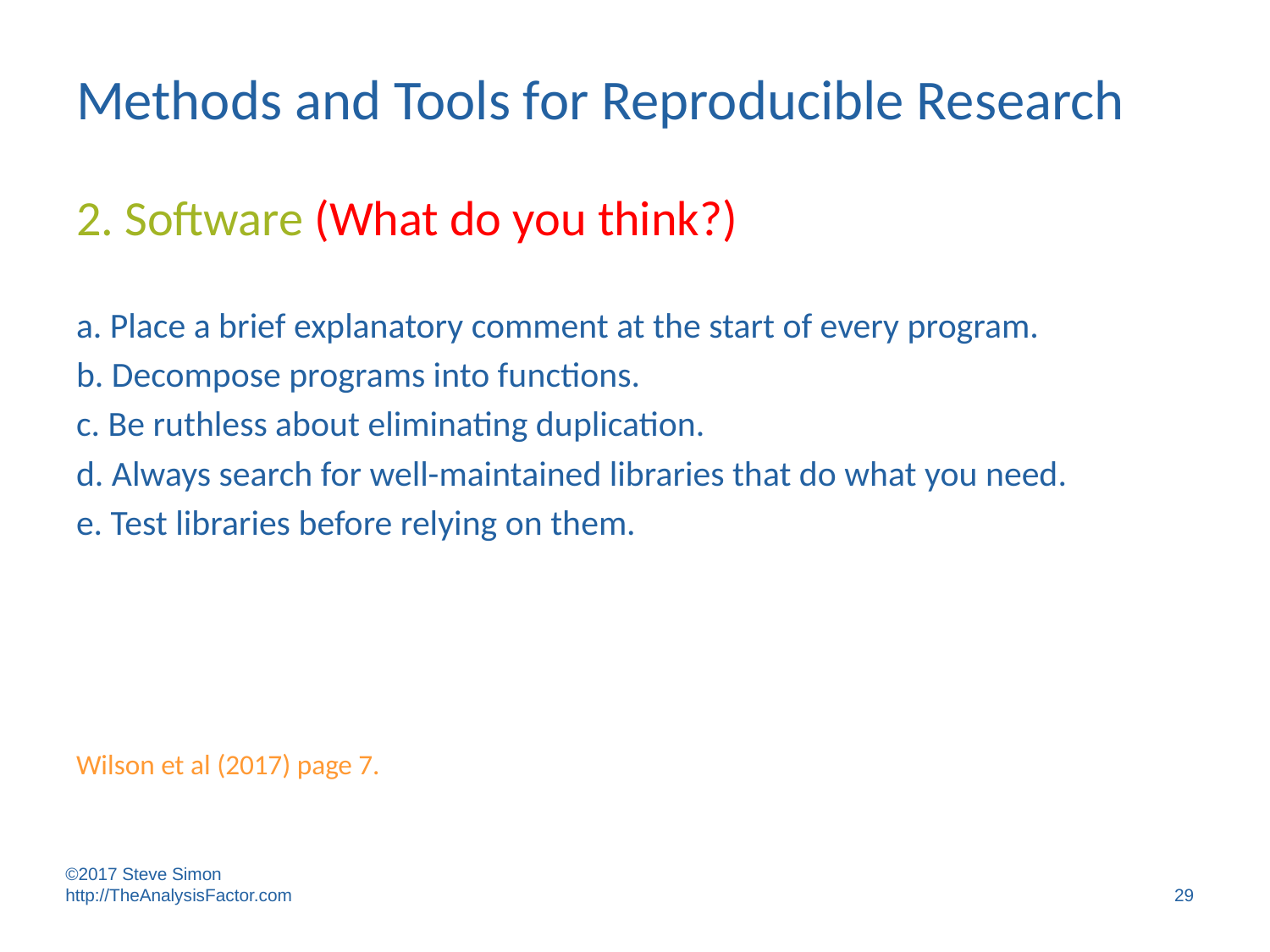

# Methods and Tools for Reproducible Research
2. Software (What do you think?)
a. Place a brief explanatory comment at the start of every program.
b. Decompose programs into functions.
c. Be ruthless about eliminating duplication.
d. Always search for well-maintained libraries that do what you need.
e. Test libraries before relying on them.

Wilson et al (2017) page 7.
©2017 Steve Simon  http://TheAnalysisFactor.com

29